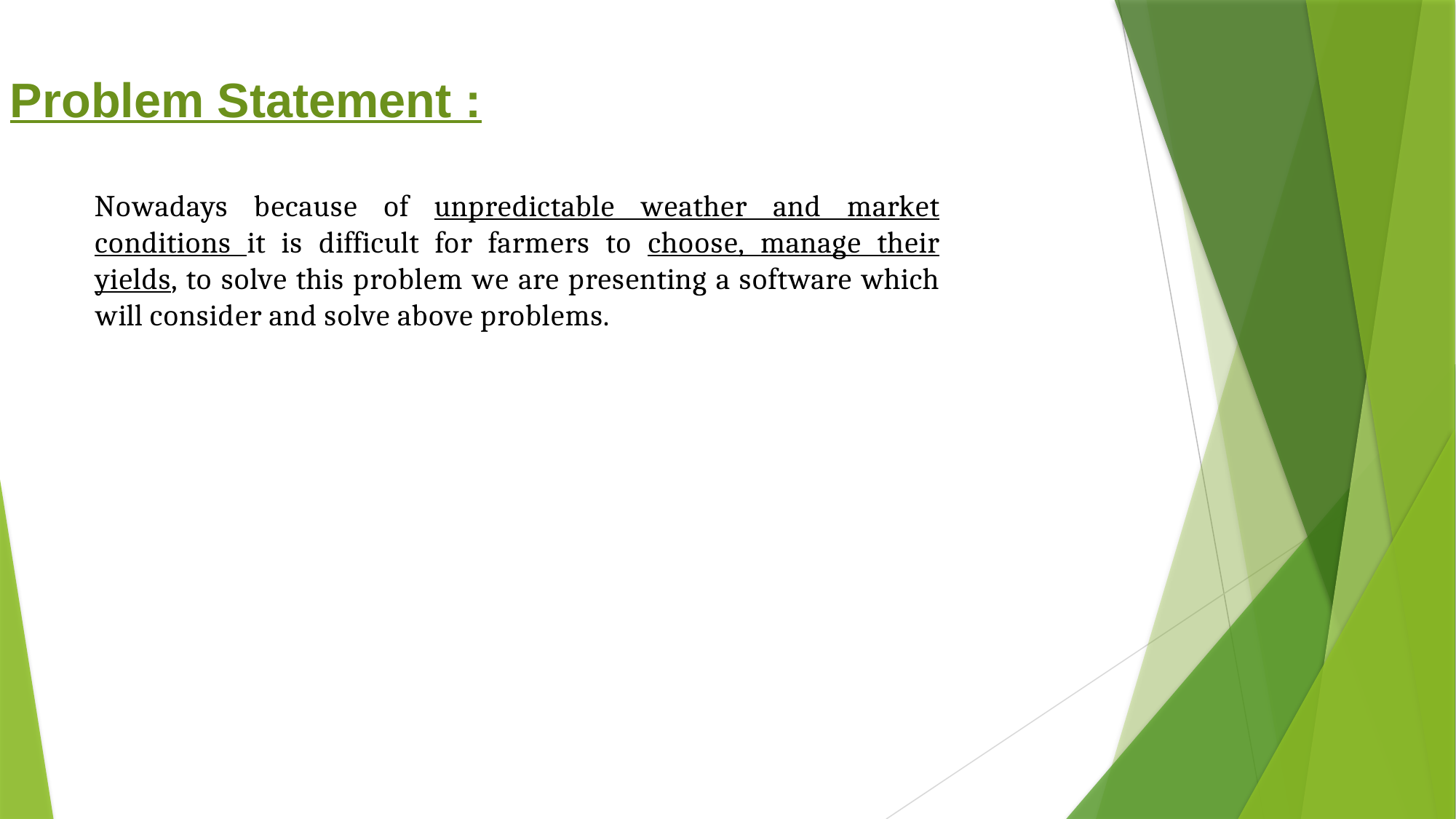

Problem Statement :
Nowadays because of unpredictable weather and market conditions it is difficult for farmers to choose, manage their yields, to solve this problem we are presenting a software which will consider and solve above problems.